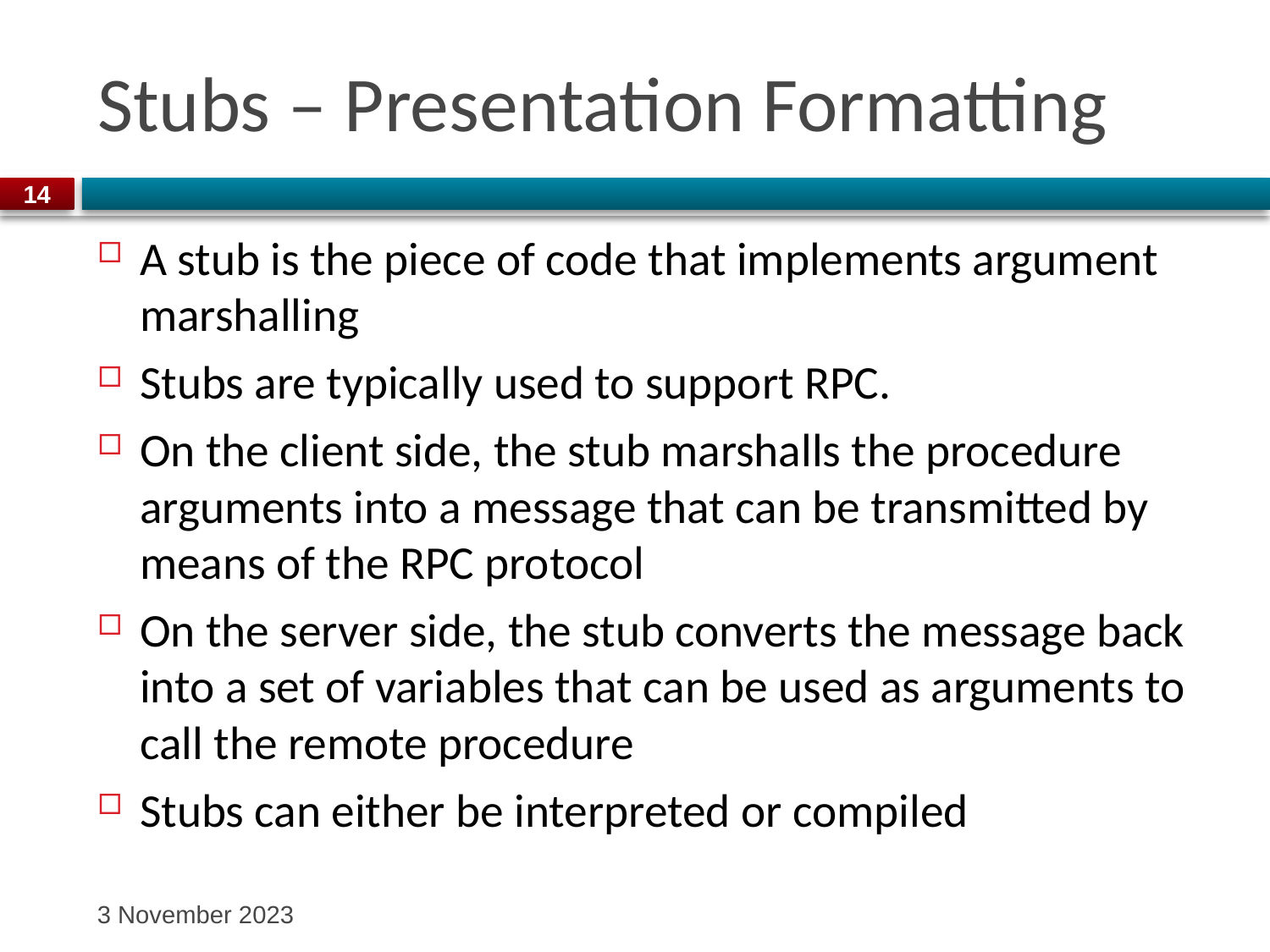

# Stubs – Presentation Formatting
14
A stub is the piece of code that implements argument marshalling
Stubs are typically used to support RPC.
On the client side, the stub marshalls the procedure arguments into a message that can be transmitted by means of the RPC protocol
On the server side, the stub converts the message back into a set of variables that can be used as arguments to call the remote procedure
Stubs can either be interpreted or compiled
3 November 2023